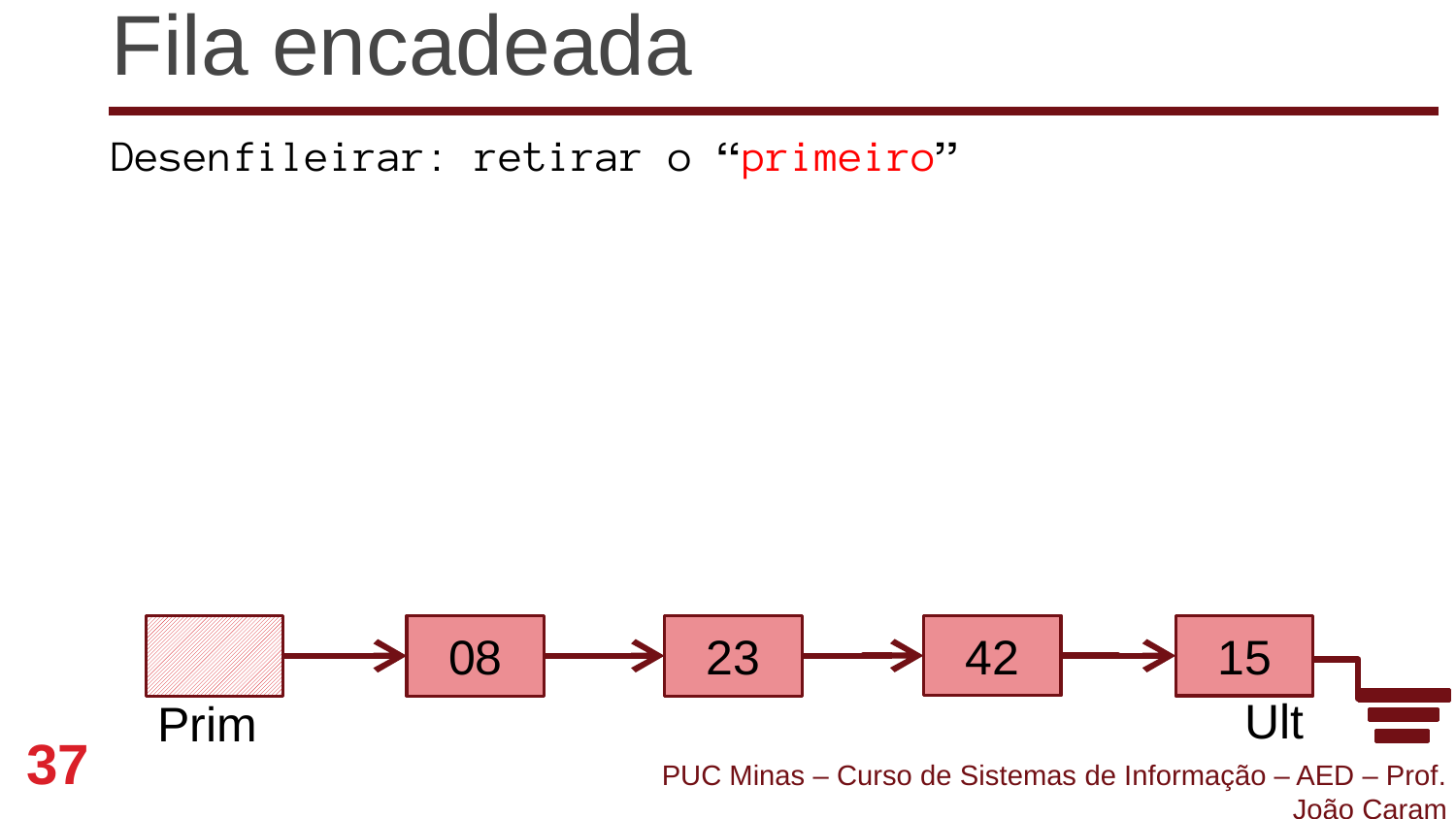

# Fila encadeada
Desenfileirar: retirar o “primeiro”
42
15
23
08

Ult
Prim
37
PUC Minas – Curso de Sistemas de Informação – AED – Prof. João Caram